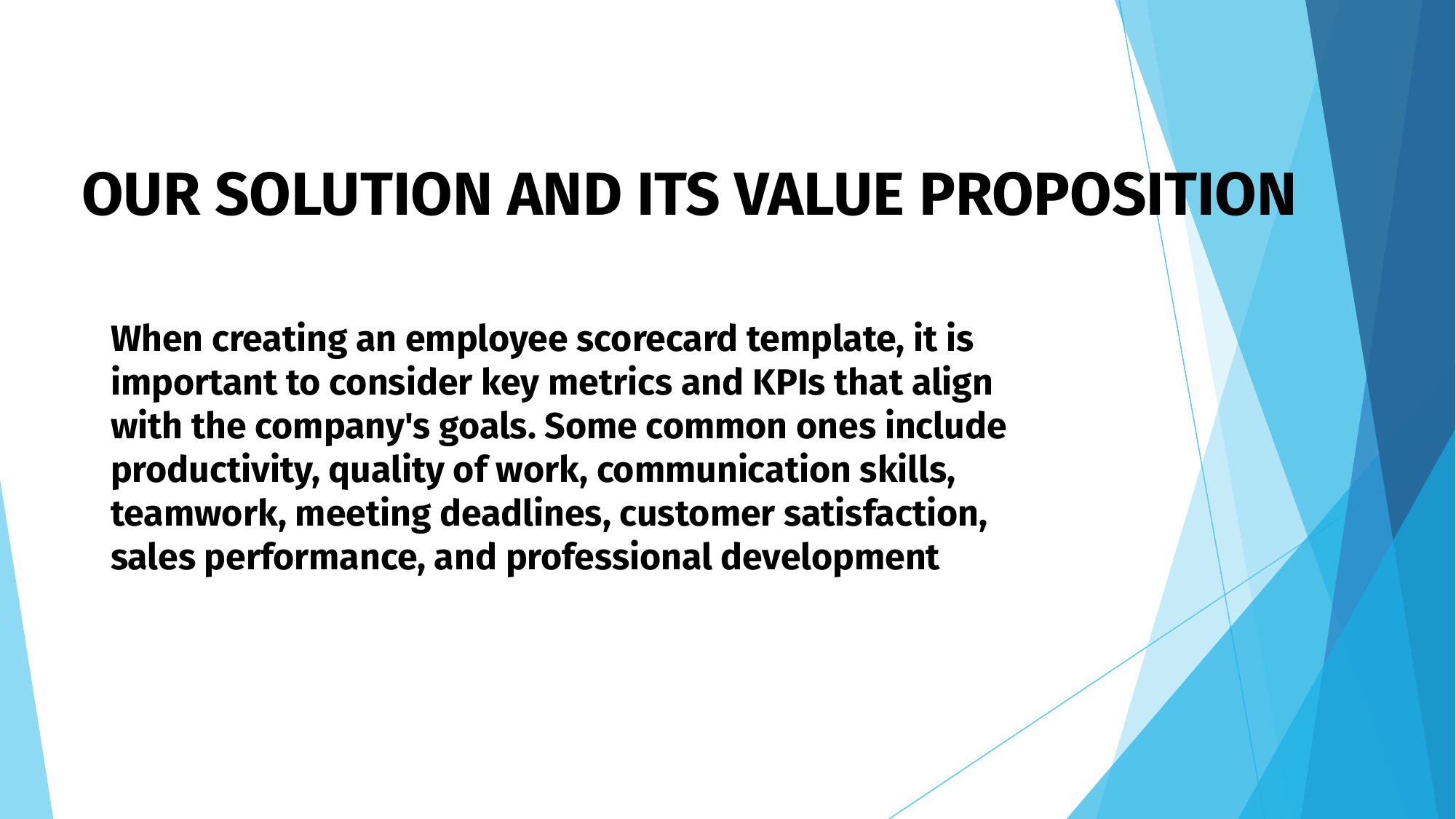

# OUR SOLUTION AND ITS VALUE PROPOSITION
When creating an employee scorecard template, it is important to consider key metrics and KPIs that align with the company's goals. Some common ones include productivity, quality of work, communication skills, teamwork, meeting deadlines, customer satisfaction, sales performance, and professional development